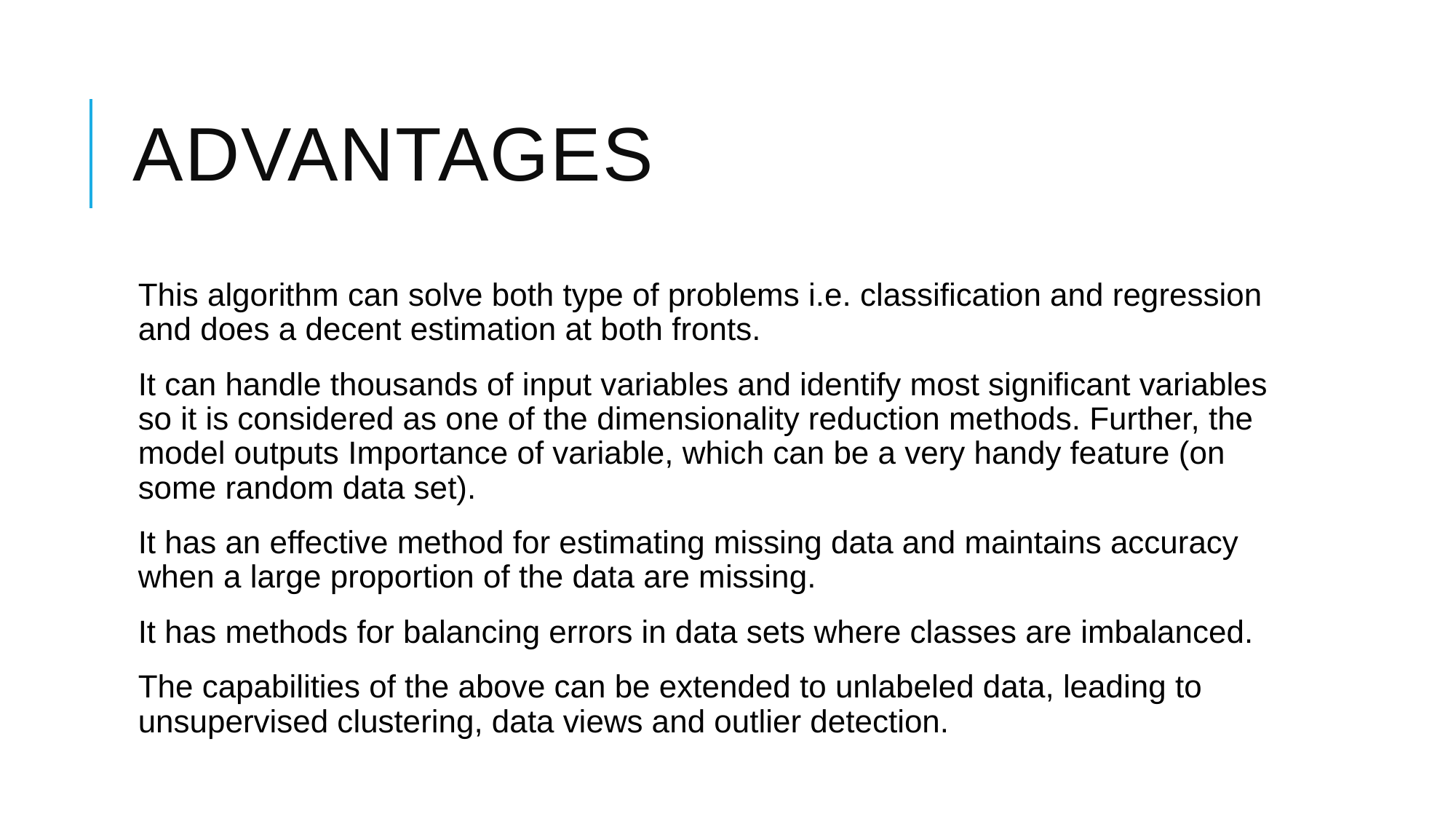

# Advantages
This algorithm can solve both type of problems i.e. classification and regression and does a decent estimation at both fronts.
It can handle thousands of input variables and identify most significant variables so it is considered as one of the dimensionality reduction methods. Further, the model outputs Importance of variable, which can be a very handy feature (on some random data set).
It has an effective method for estimating missing data and maintains accuracy when a large proportion of the data are missing.
It has methods for balancing errors in data sets where classes are imbalanced.
The capabilities of the above can be extended to unlabeled data, leading to unsupervised clustering, data views and outlier detection.